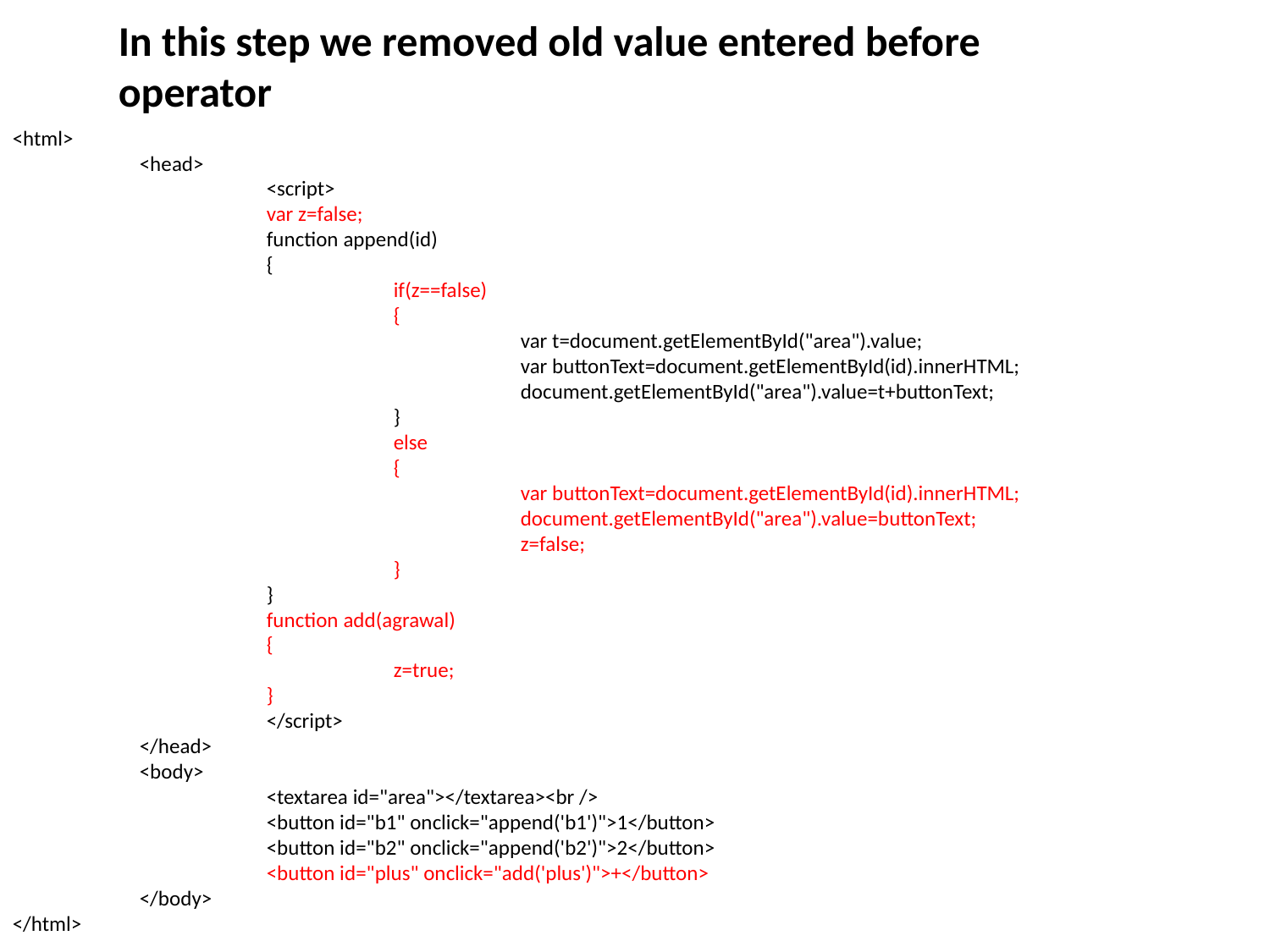

In this step we removed old value entered before operator
<html>
	<head>
		<script>
		var z=false;
		function append(id)
		{
			if(z==false)
			{
				var t=document.getElementById("area").value;
				var buttonText=document.getElementById(id).innerHTML;
				document.getElementById("area").value=t+buttonText;
			}
			else
			{
				var buttonText=document.getElementById(id).innerHTML;
				document.getElementById("area").value=buttonText;
				z=false;
			}
		}
		function add(agrawal)
		{
			z=true;
		}
		</script>
	</head>
	<body>
		<textarea id="area"></textarea><br />
		<button id="b1" onclick="append('b1')">1</button>
		<button id="b2" onclick="append('b2')">2</button>
		<button id="plus" onclick="add('plus')">+</button>
	</body>
</html>